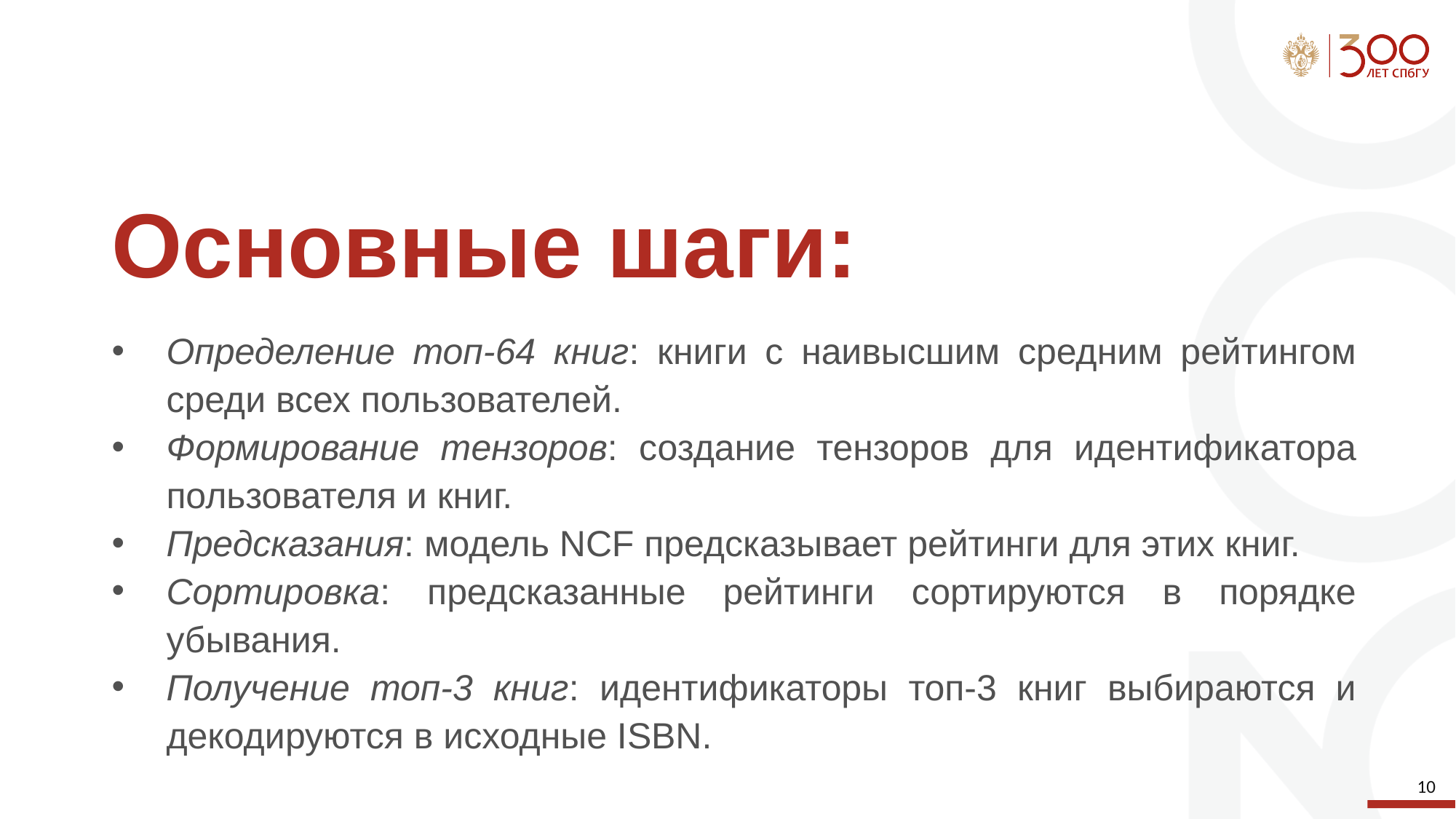

# Основные шаги:
Определение топ-64 книг: книги с наивысшим средним рейтингом среди всех пользователей.
Формирование тензоров: создание тензоров для идентификатора пользователя и книг.
Предсказания: модель NCF предсказывает рейтинги для этих книг.
Сортировка: предсказанные рейтинги сортируются в порядке убывания.
Получение топ-3 книг: идентификаторы топ-3 книг выбираются и декодируются в исходные ISBN.
10